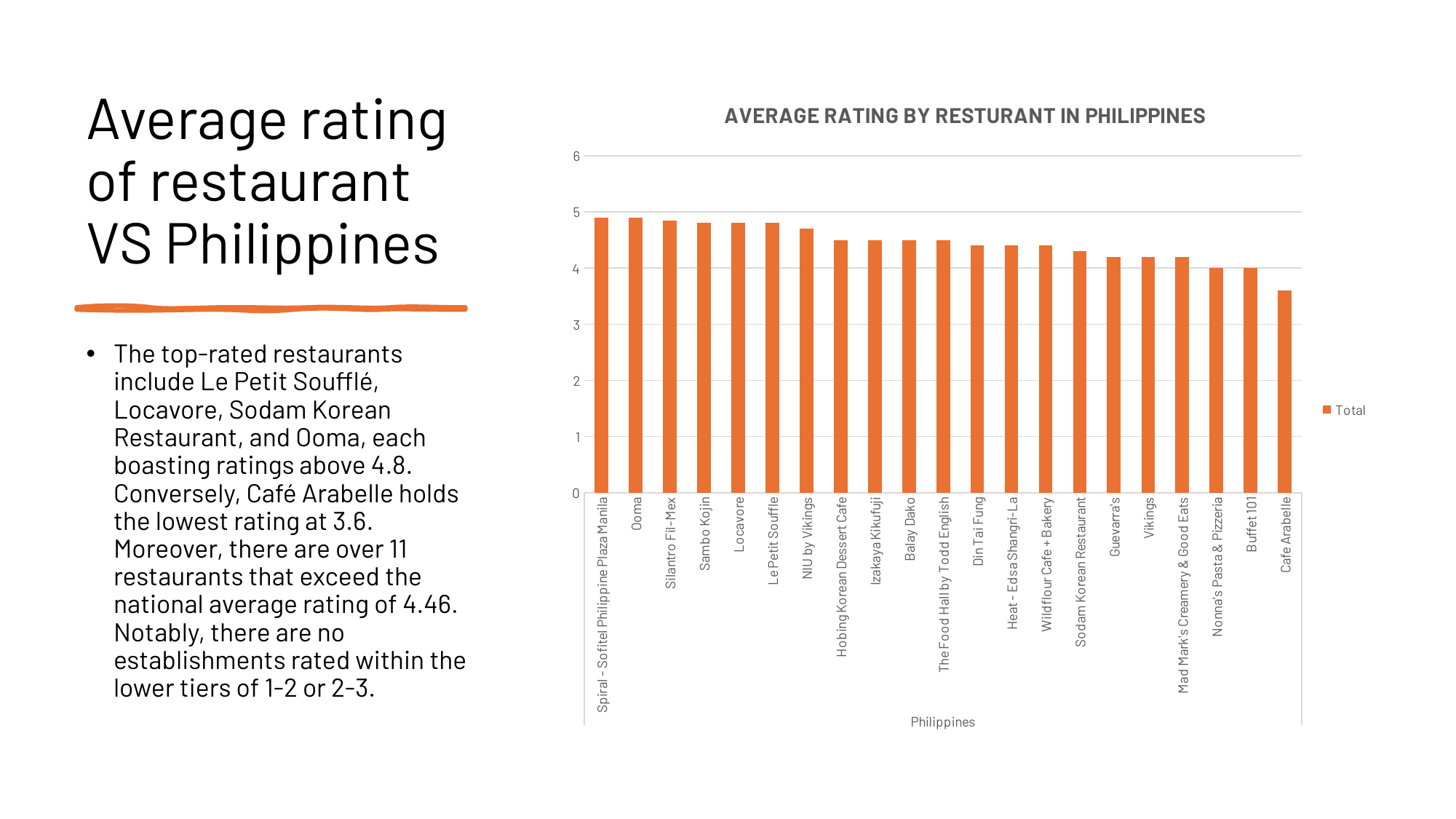

Average rating of restaurant VS Philippines

### Chart: AVERAGE RATING BY RESTURANT IN PHILIPPINES

| Category | Total |
|---|---|
| Spiral - Sofitel Philippine Plaza Manila | 4.9 |
| Ooma | 4.9 |
| Silantro Fil-Mex | 4.85 |
| Sambo Kojin | 4.8 |
| Locavore | 4.8 |
| Le Petit Souffle | 4.8 |
| NIU by Vikings | 4.7 |
| Hobing Korean Dessert Cafe | 4.5 |
| Izakaya Kikufuji | 4.5 |
| Balay Dako | 4.5 |
| The Food Hall by Todd English | 4.5 |
| Din Tai Fung | 4.4 |
| Heat - Edsa Shangri-La | 4.4 |
| Wildflour Cafe + Bakery | 4.4 |
| Sodam Korean Restaurant | 4.3 |
| Guevarra's | 4.2 |
| Vikings | 4.2 |
| Mad Mark's Creamery & Good Eats | 4.2 |
| Nonna's Pasta & Pizzeria | 4.0 |
| Buffet 101 | 4.0 |
| Cafe Arabelle | 3.6 |
The top-rated restaurants include Le Petit Soufflé, Locavore, Sodam Korean Restaurant, and Ooma, each boasting ratings above 4.8. Conversely, Café Arabelle holds the lowest rating at 3.6. Moreover, there are over 11 restaurants that exceed the national average rating of 4.46. Notably, there are no establishments rated within the lower tiers of 1-2 or 2-3.